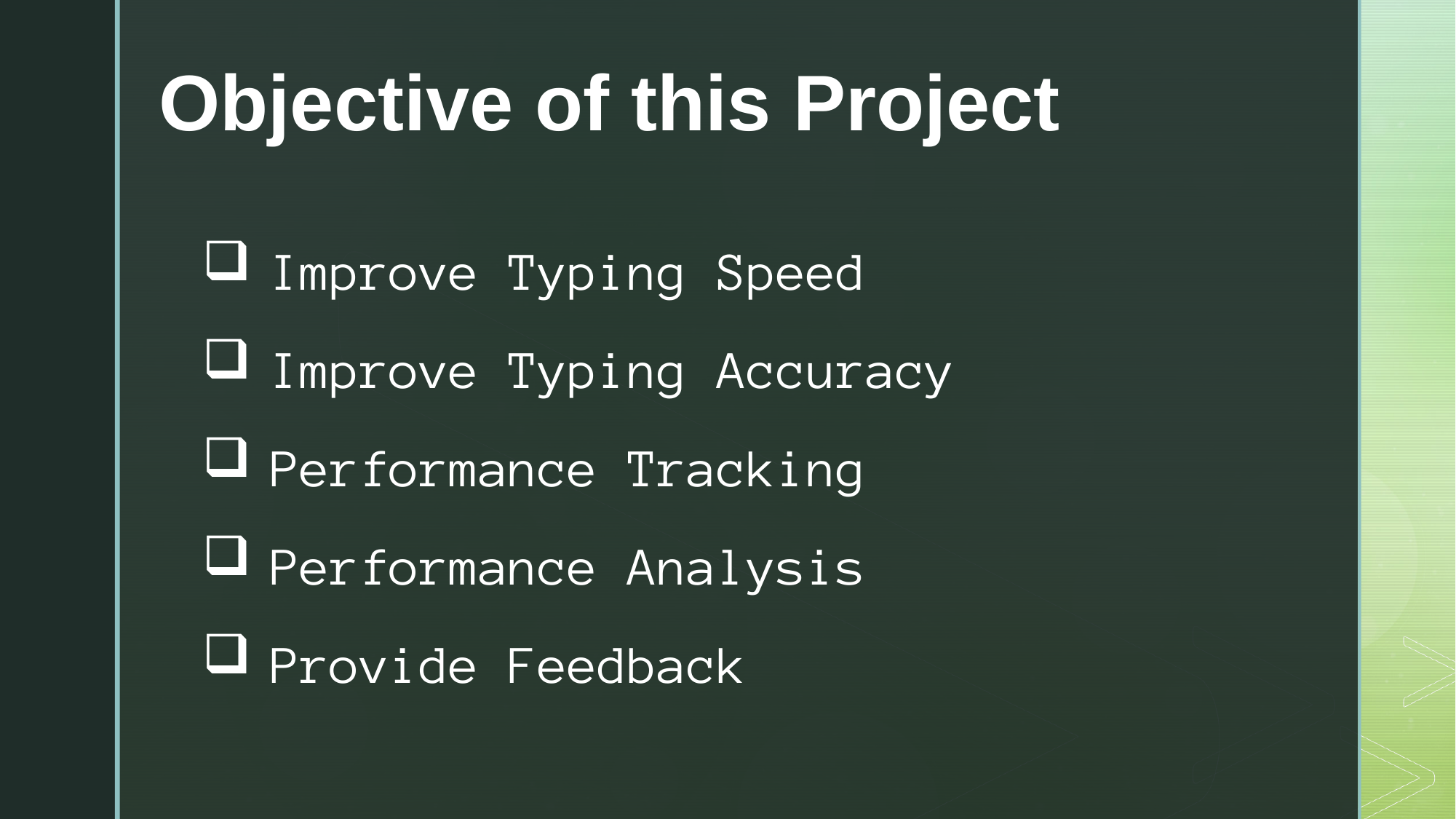

Objective of this Project
Improve Typing Speed
Improve Typing Accuracy
Performance Tracking
Performance Analysis
Provide Feedback